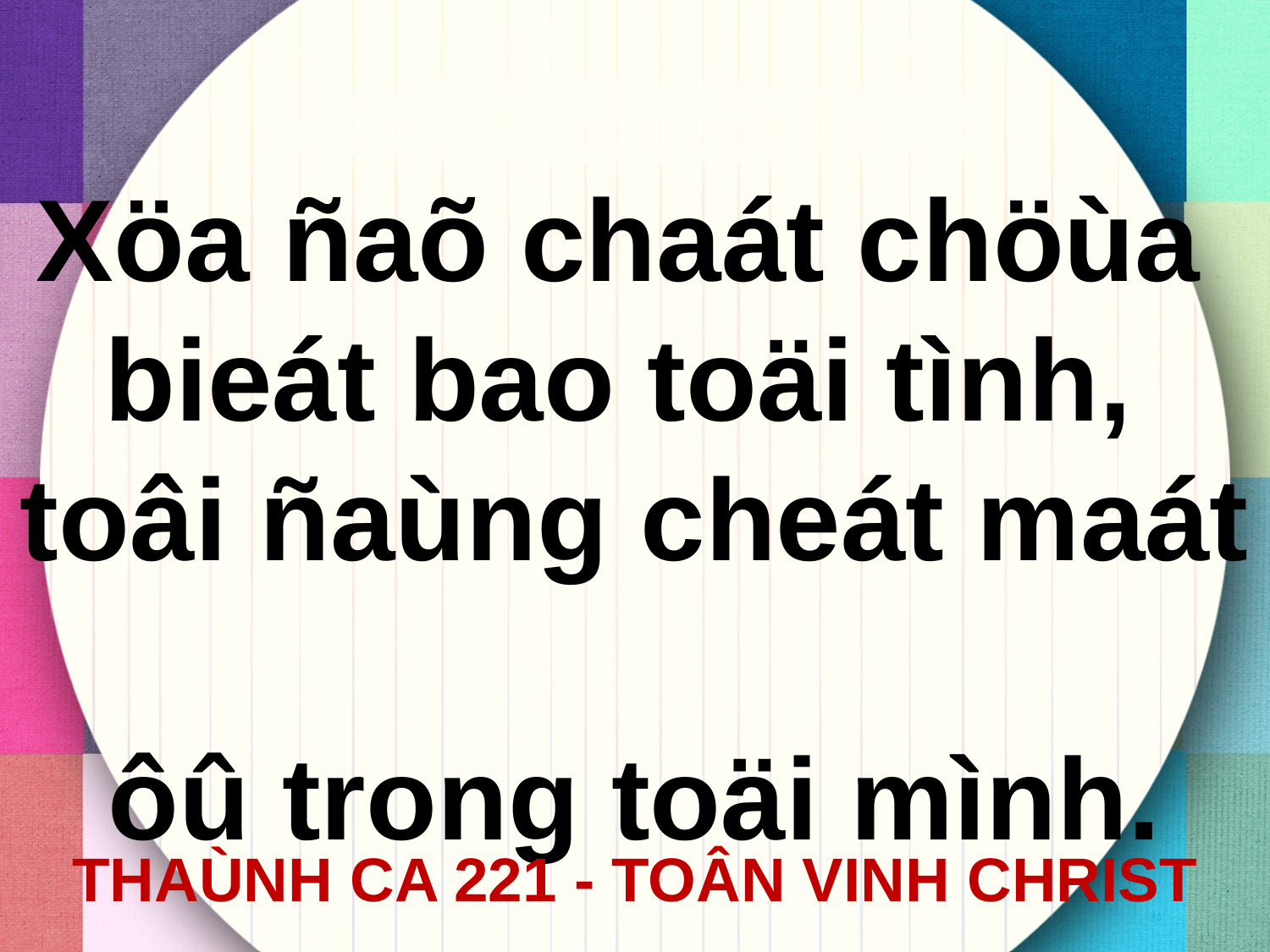

Xöa ñaõ chaát chöùa
bieát bao toäi tình,
toâi ñaùng cheát maát
ôû trong toäi mình.
THAÙNH CA 221 - TOÂN VINH CHRIST